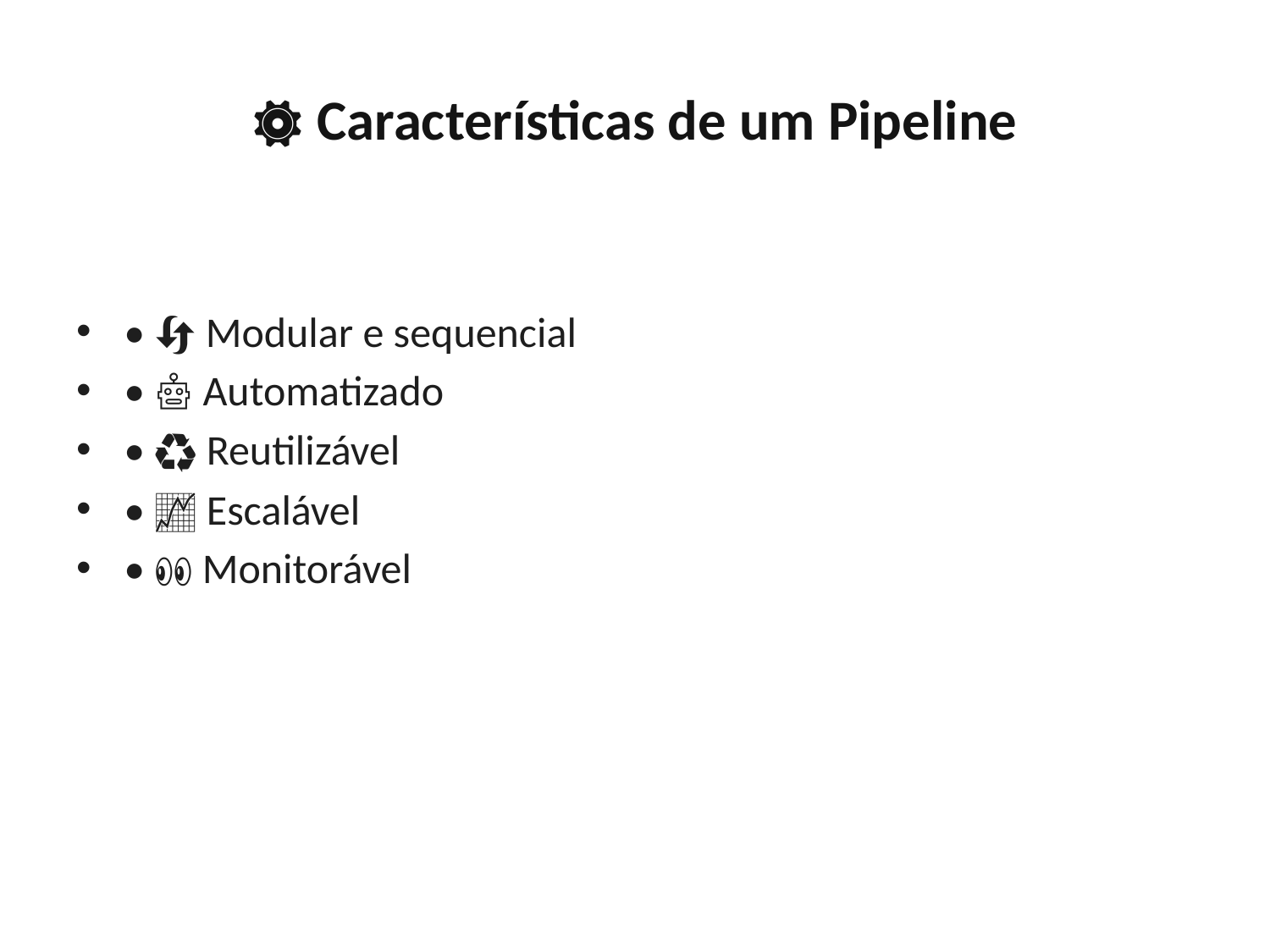

# ⚙️ Características de um Pipeline

• 🔄 Modular e sequencial
• 🤖 Automatizado
• ♻️ Reutilizável
• 📈 Escalável
• 👀 Monitorável